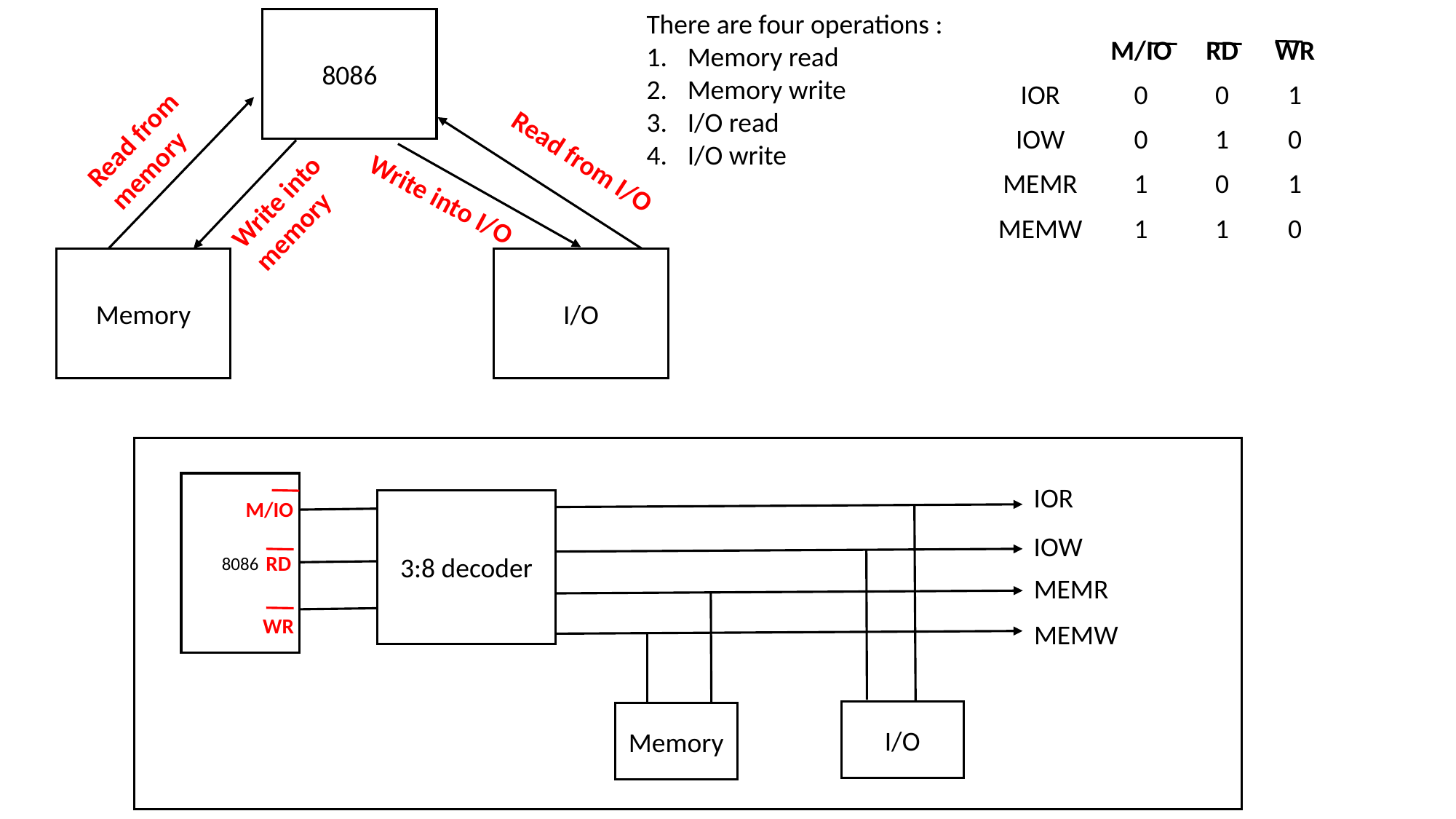

There are four operations :
Memory read
Memory write
I/O read
I/O write

8086
Read from memory
Read from I/O
Write into memory
Write into I/O
Memory
I/O
|  | M/IO | RD | WR |
| --- | --- | --- | --- |
| IOR | 0 | 0 | 1 |
| IOW | 0 | 1 | 0 |
| MEMR | 1 | 0 | 1 |
| MEMW | 1 | 1 | 0 |

8086
M/IO
RD
WR
3:8 decoder
IOR
IOW
MEMR
MEMW
I/O
Memory